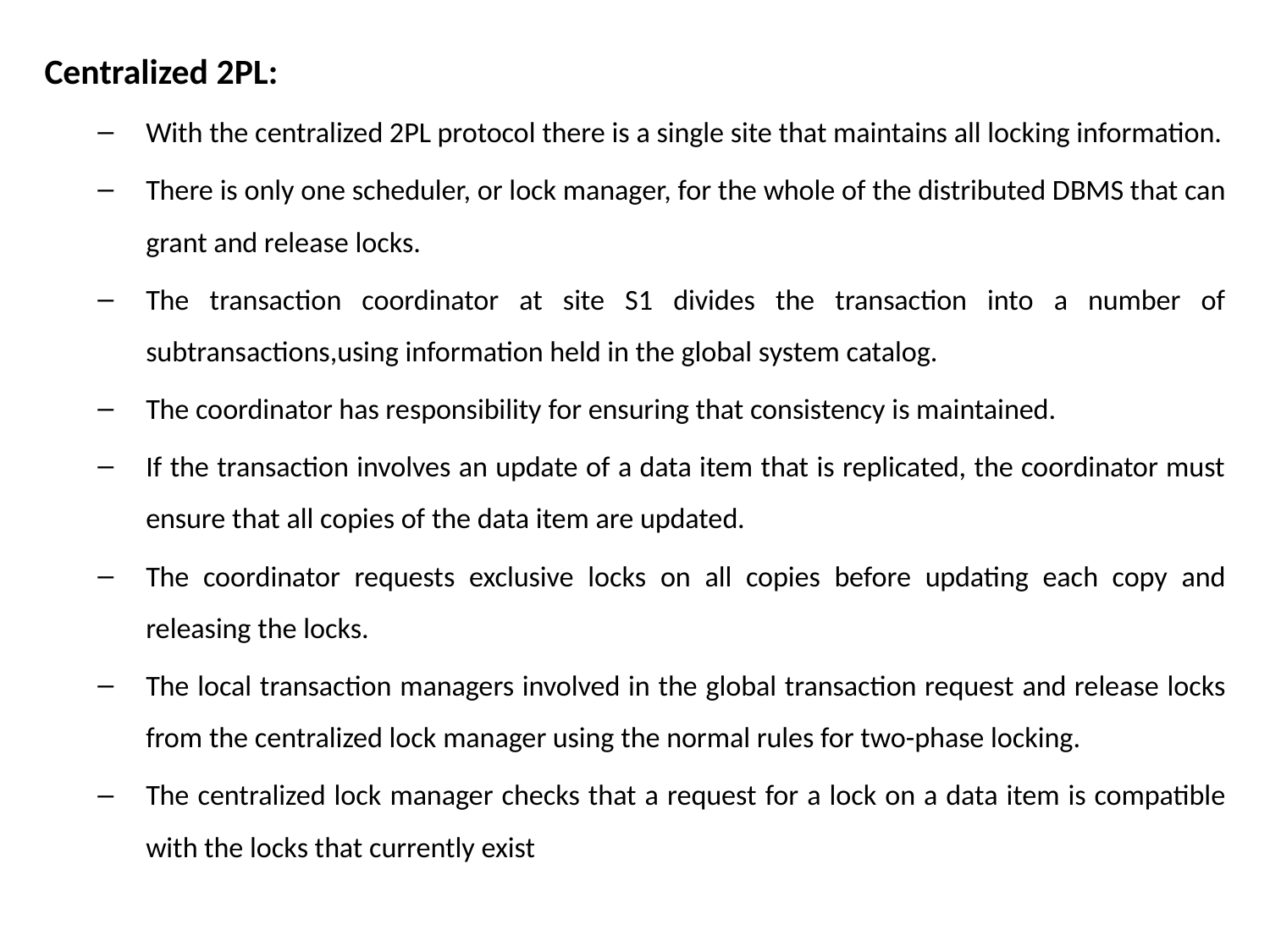

Centralized 2PL:
With the centralized 2PL protocol there is a single site that maintains all locking information.
There is only one scheduler, or lock manager, for the whole of the distributed DBMS that can grant and release locks.
The transaction coordinator at site S1 divides the transaction into a number of subtransactions,using information held in the global system catalog.
The coordinator has responsibility for ensuring that consistency is maintained.
If the transaction involves an update of a data item that is replicated, the coordinator must ensure that all copies of the data item are updated.
The coordinator requests exclusive locks on all copies before updating each copy and releasing the locks.
The local transaction managers involved in the global transaction request and release locks from the centralized lock manager using the normal rules for two-phase locking.
The centralized lock manager checks that a request for a lock on a data item is compatible with the locks that currently exist